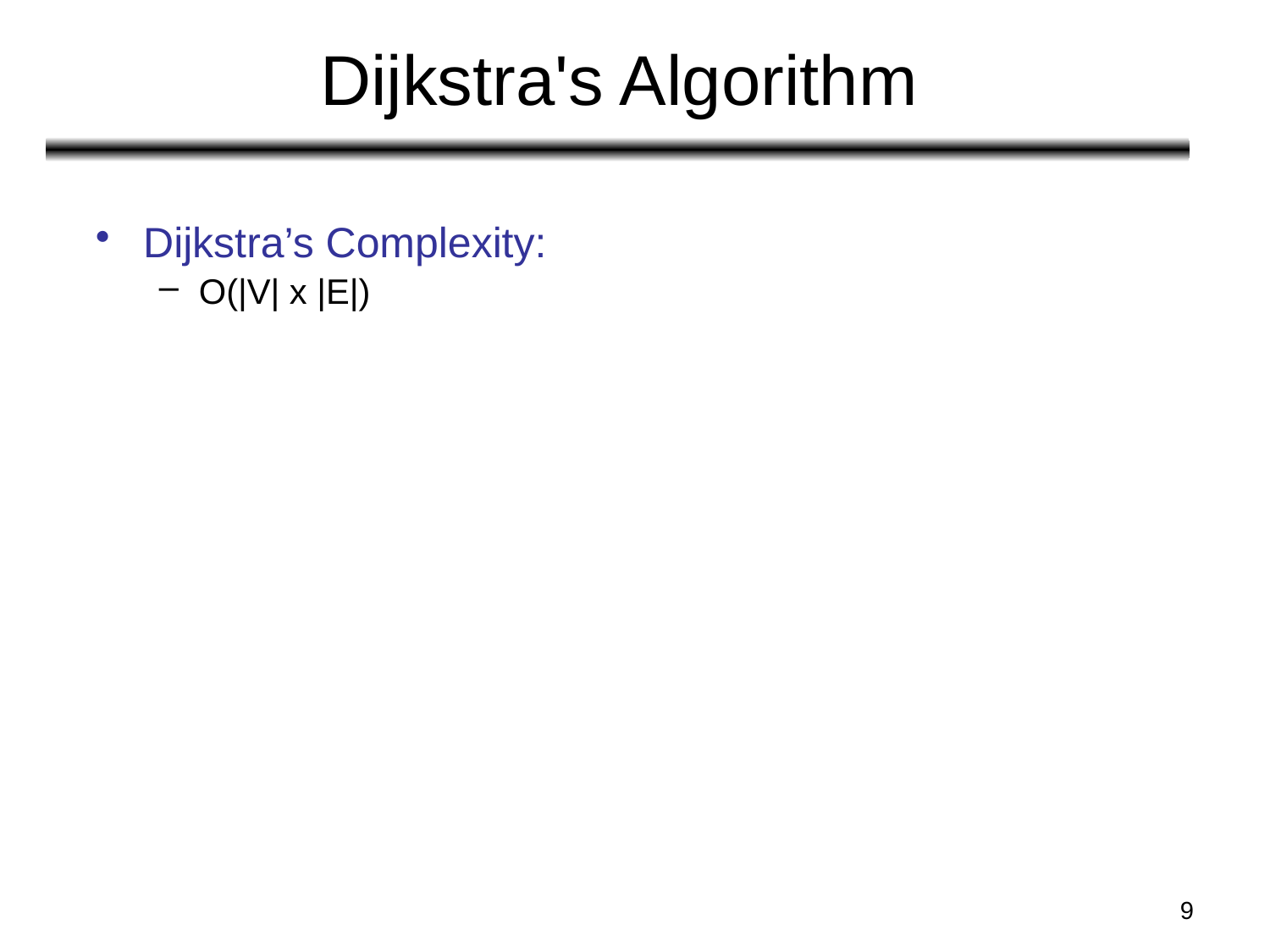

# Dijkstra's Algorithm
Dijkstra’s Complexity:
O(|V| x |E|)
9